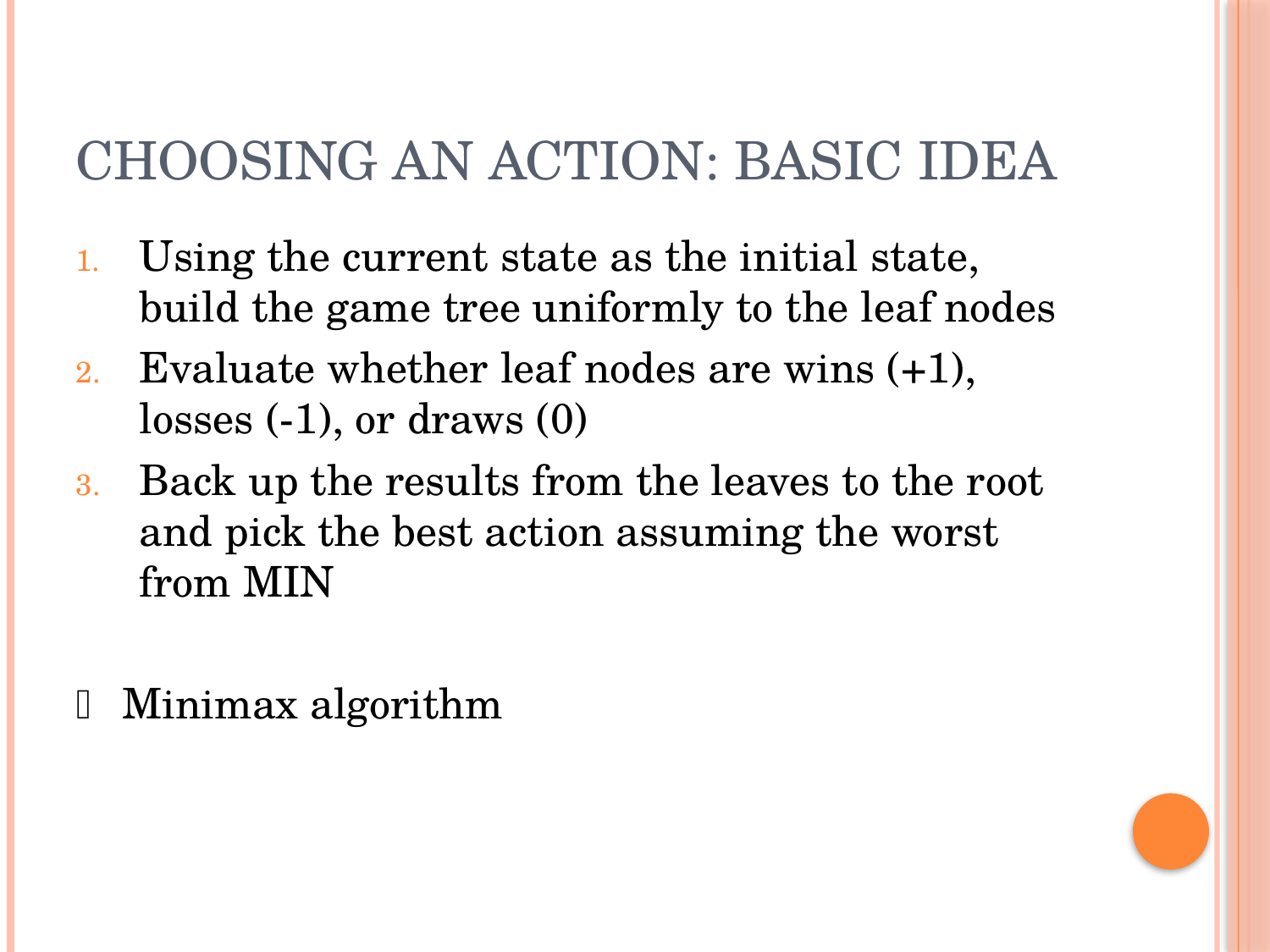

# Choosing an Action: Basic Idea
Using the current state as the initial state, build the game tree uniformly to the leaf nodes
Evaluate whether leaf nodes are wins (+1), losses (-1), or draws (0)
Back up the results from the leaves to the root and pick the best action assuming the worst from MIN

→ Minimax algorithm